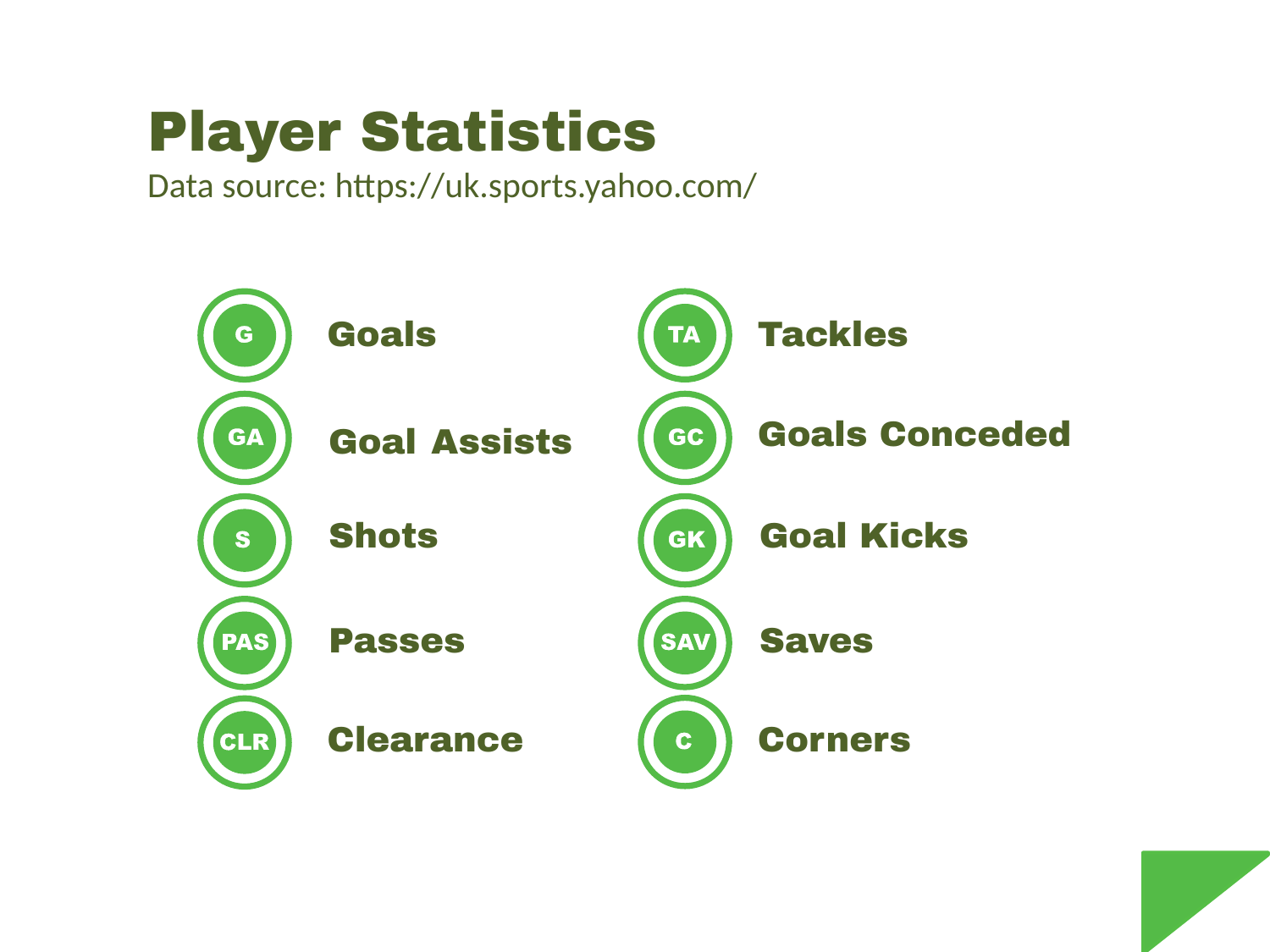

Player Statistics
Data source: https://uk.sports.yahoo.com/
|  |  |
| --- | --- |
|  |  |
|  |  |
|  |  |
|  |  |

Goals
Tackles

Goals Conceded
Goal Assists

Shots
Goal Kicks

Passes
Saves

Clearance
Corners